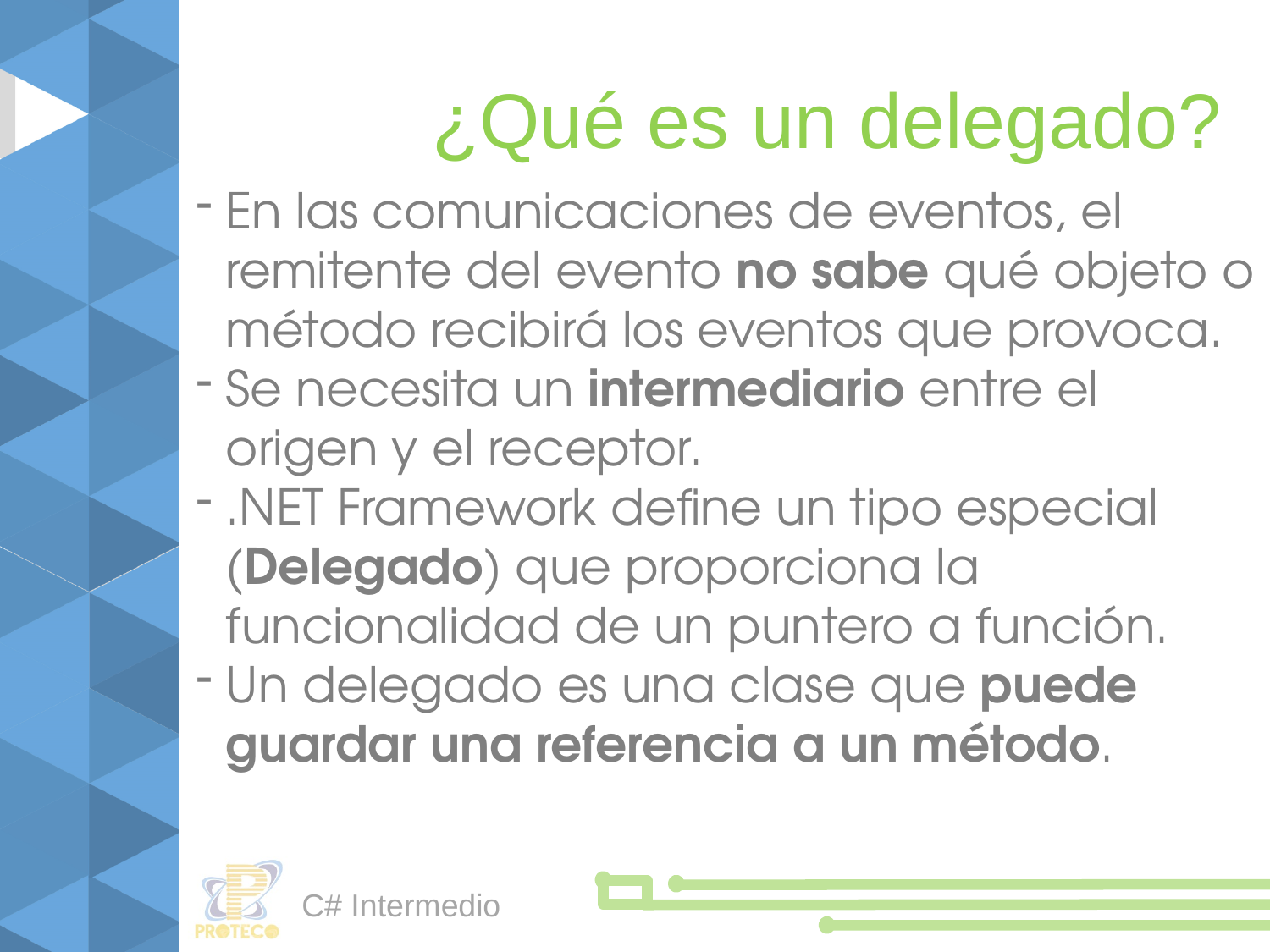

¿Qué es un delegado?
En las comunicaciones de eventos, el remitente del evento no sabe qué objeto o método recibirá los eventos que provoca.
Se necesita un intermediario entre el origen y el receptor.
.NET Framework define un tipo especial (Delegado) que proporciona la funcionalidad de un puntero a función.
Un delegado es una clase que puede guardar una referencia a un método.